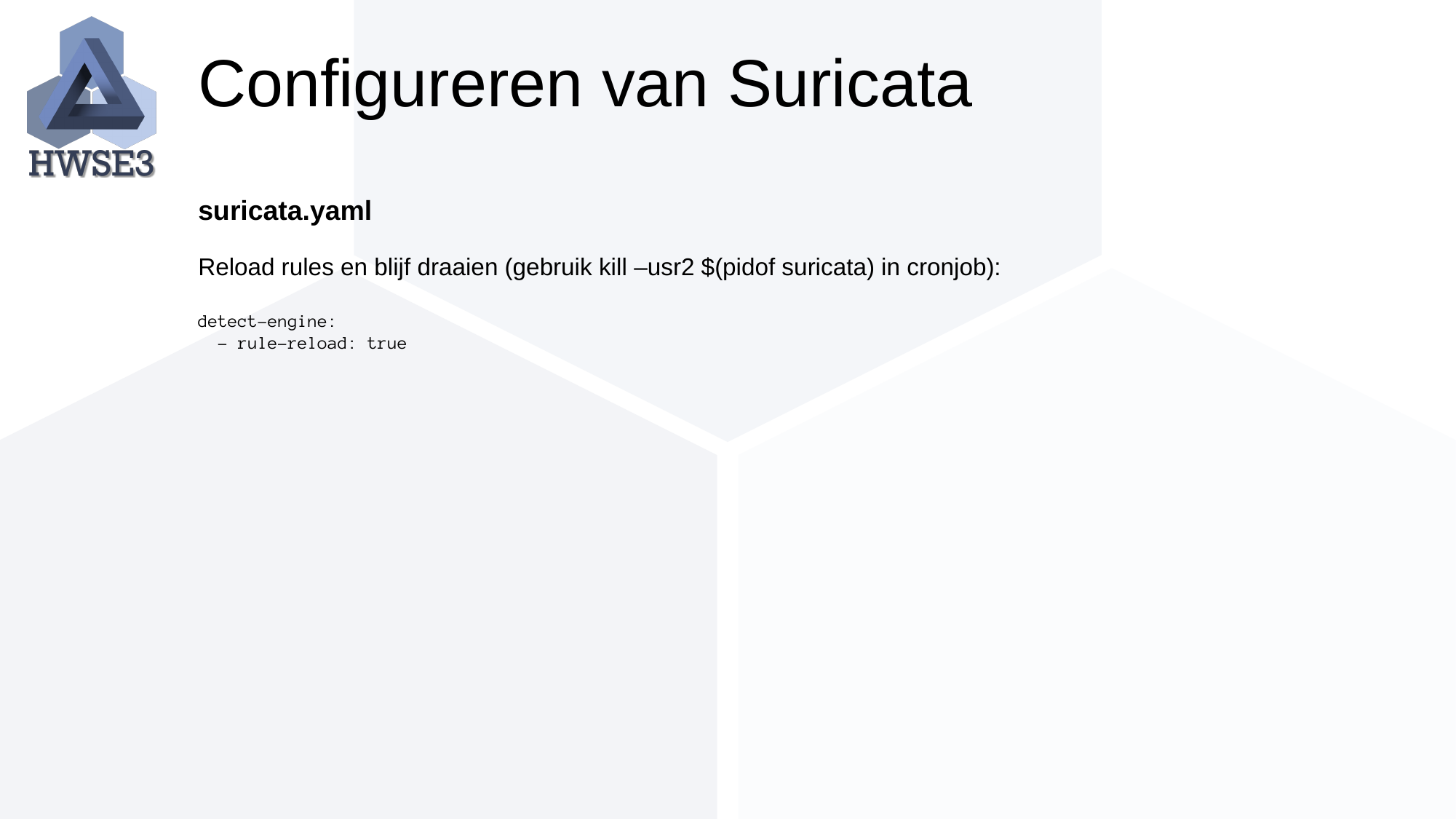

# Configureren van Suricata
suricata.yaml
Reload rules en blijf draaien (gebruik kill –usr2 $(pidof suricata) in cronjob):
detect-engine:
  - rule-reload: true